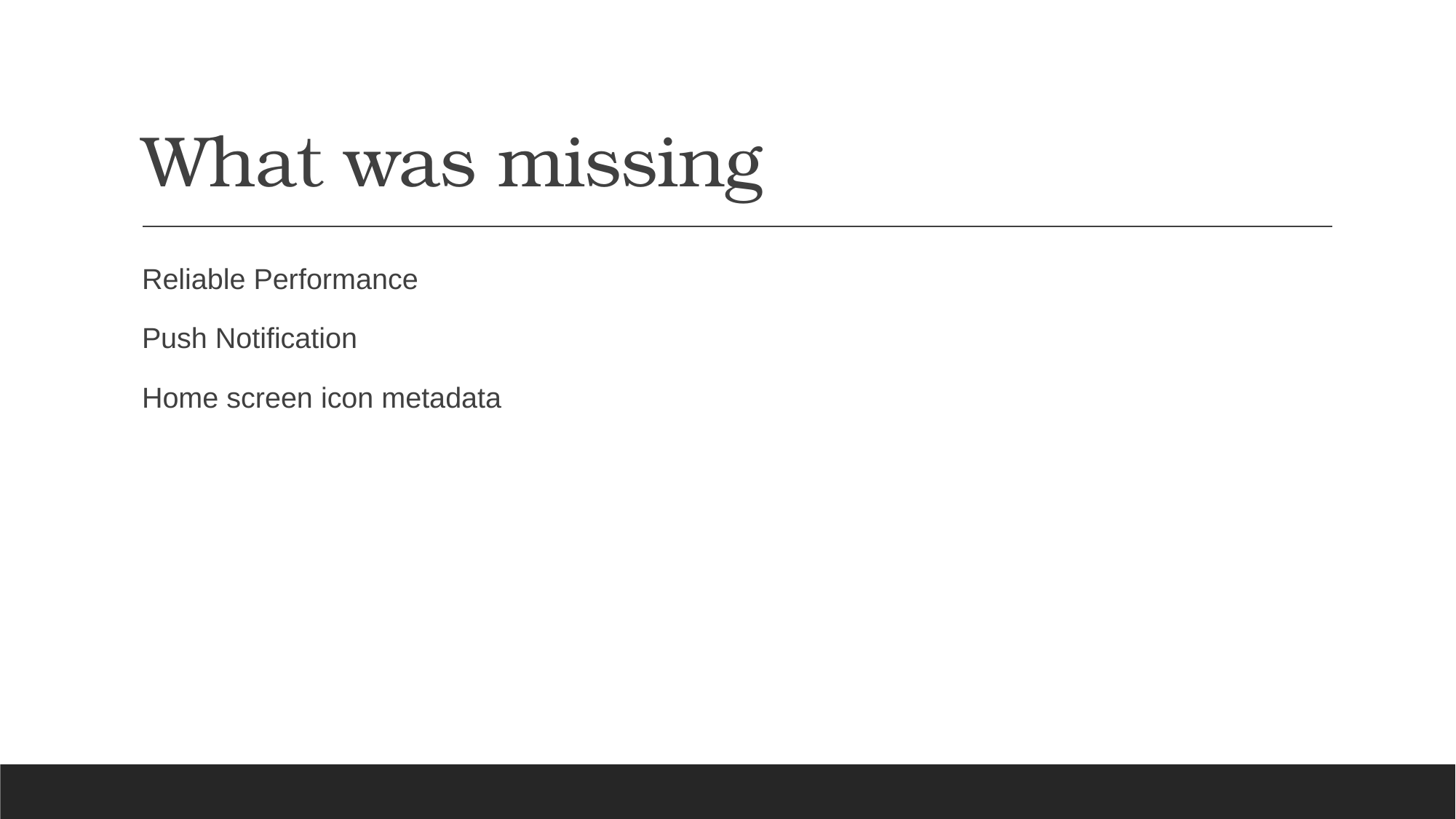

# What was missing
Reliable Performance
Push Notification
Home screen icon metadata